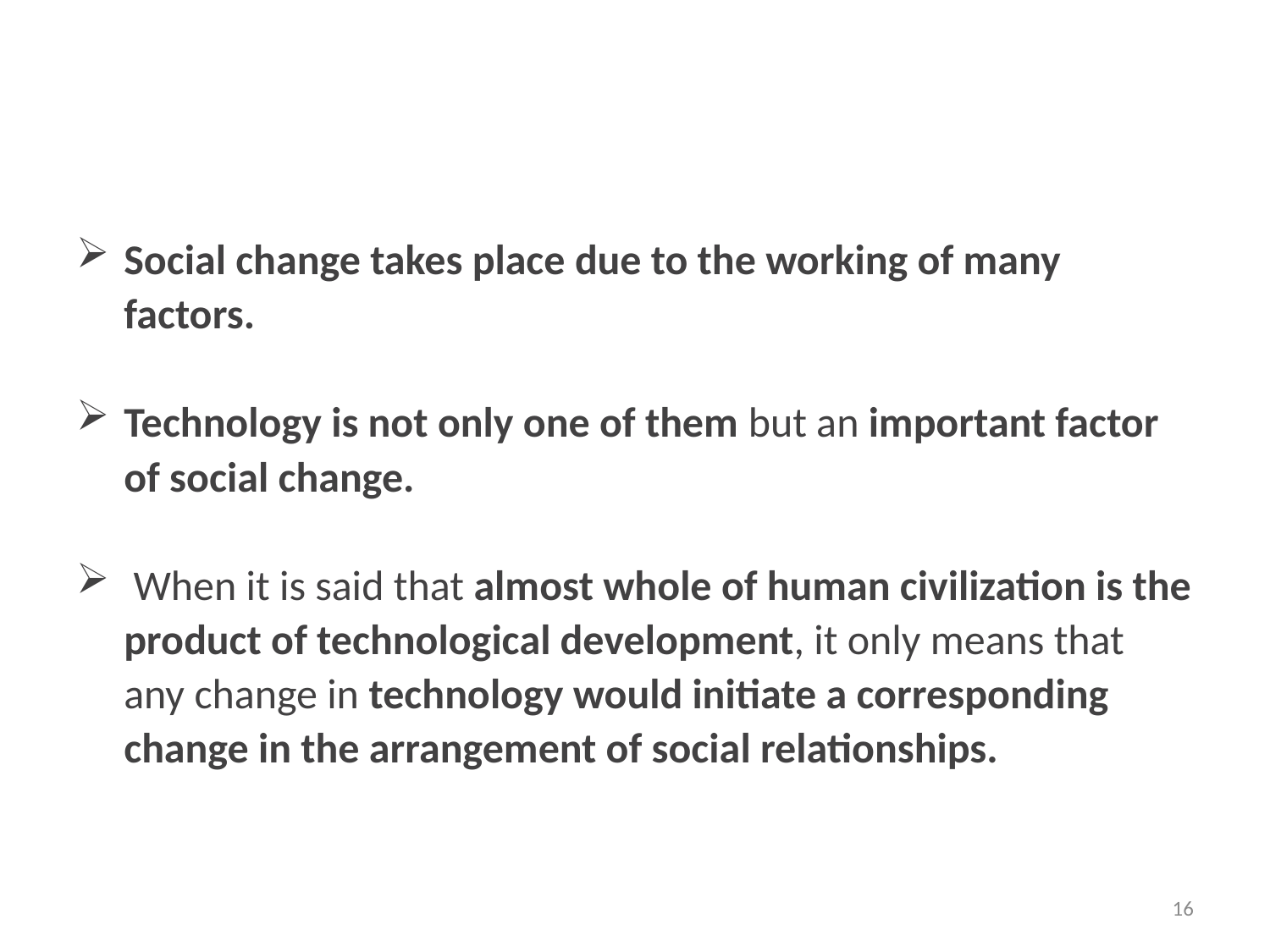

#
Social change takes place due to the working of many factors.

Technology is not only one of them but an important factor of social change.

 When it is said that almost whole of human civilization is the product of technological development, it only means that any change in technology would initiate a corresponding change in the arrangement of social relationships.

16